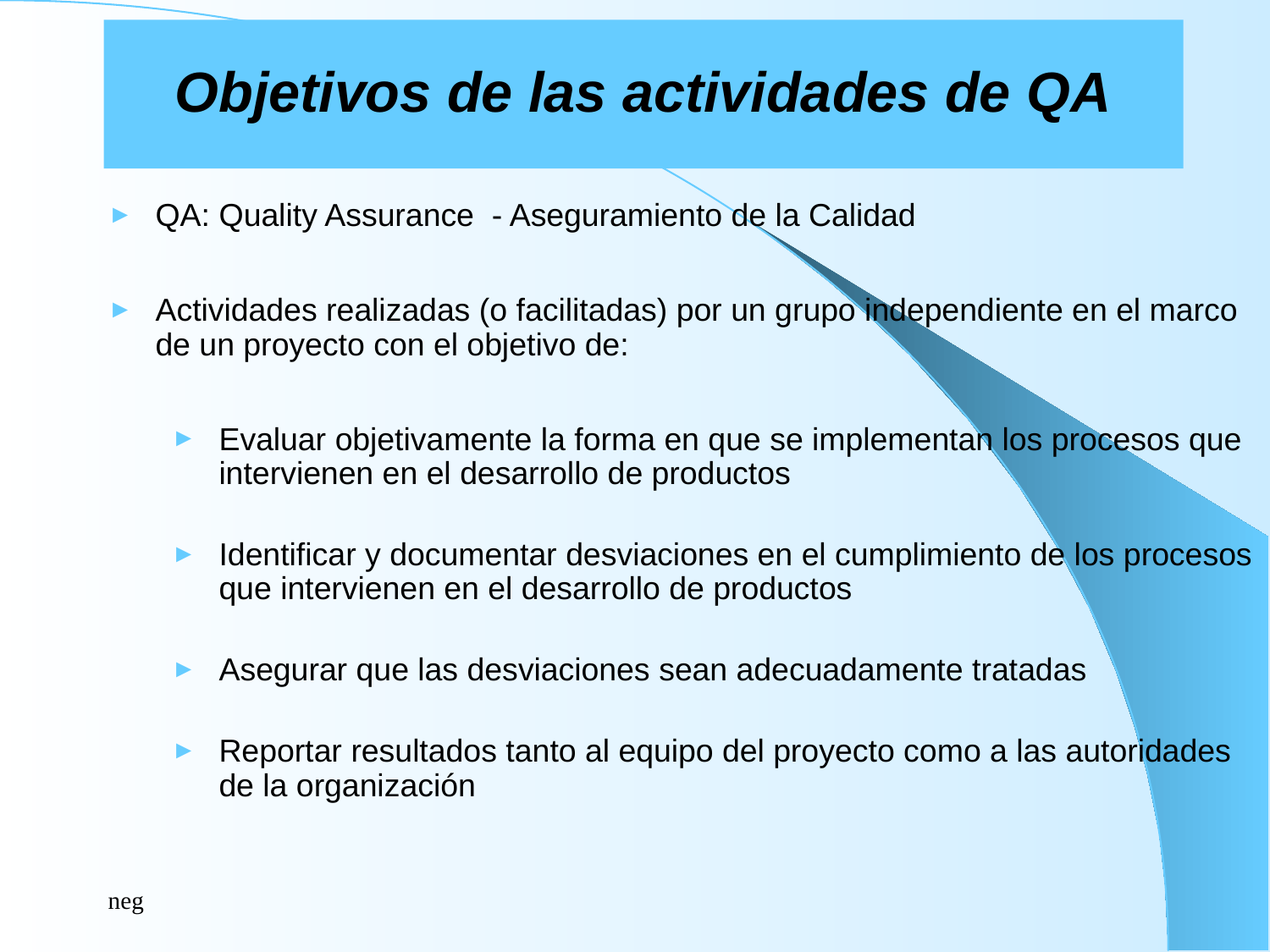

# Objetivos de las actividades de QA
QA: Quality Assurance  - Aseguramiento de la Calidad

Actividades realizadas (o facilitadas) por un grupo independiente en el marco de un proyecto con el objetivo de:

Evaluar objetivamente la forma en que se implementan los procesos que intervienen en el desarrollo de productos

Identificar y documentar desviaciones en el cumplimiento de los procesos que intervienen en el desarrollo de productos

Asegurar que las desviaciones sean adecuadamente tratadas

Reportar resultados tanto al equipo del proyecto como a las autoridades de la organización
neg